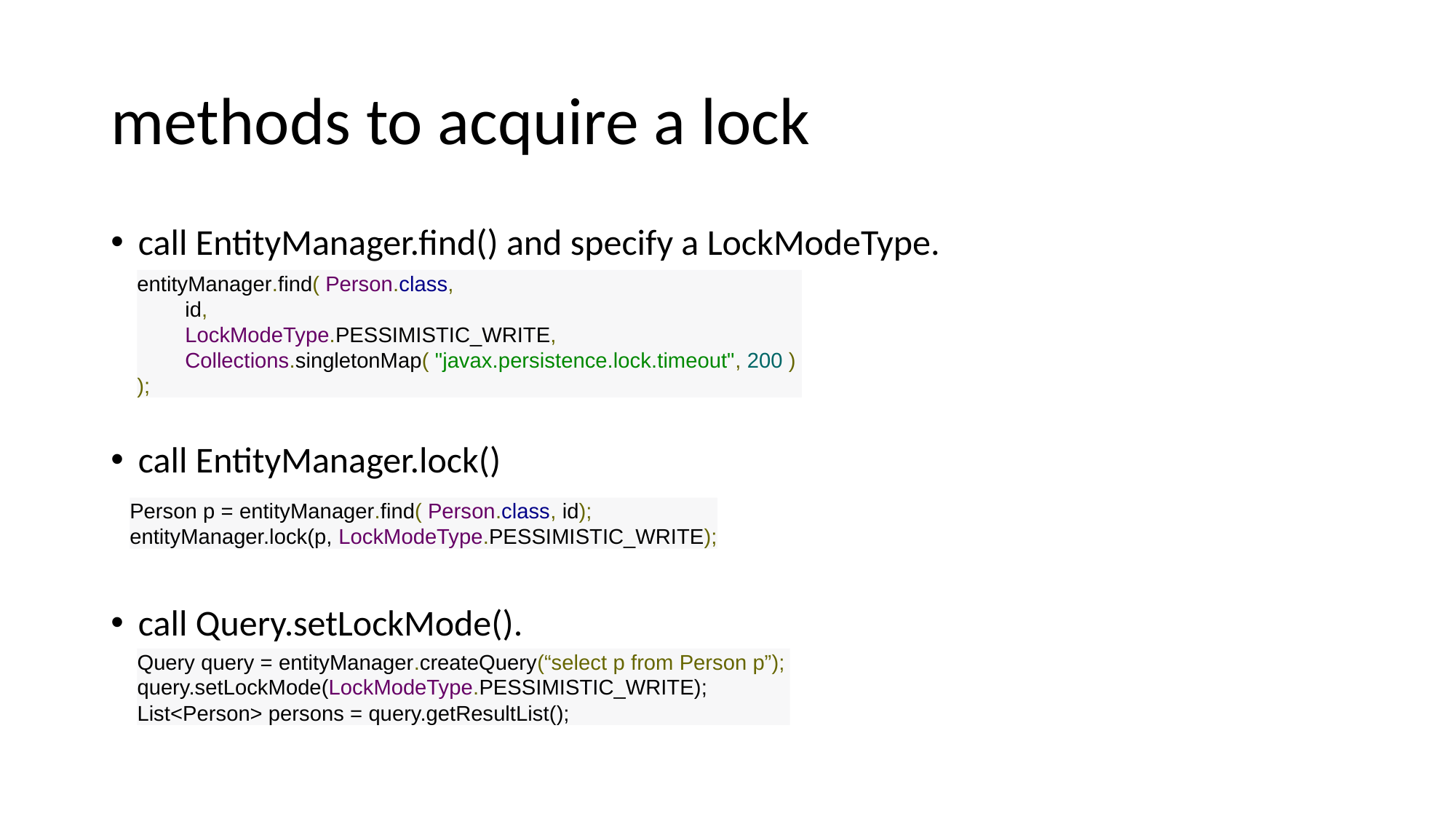

# methods to acquire a lock
call EntityManager.find() and specify a LockModeType.

call EntityManager.lock()

call Query.setLockMode().
entityManager.find( Person.class,
        id,
        LockModeType.PESSIMISTIC_WRITE,
        Collections.singletonMap( "javax.persistence.lock.timeout", 200 )
);
Person p = entityManager.find( Person.class, id);
entityManager.lock(p, LockModeType.PESSIMISTIC_WRITE);
Query query = entityManager.createQuery(“select p from Person p”);
query.setLockMode(LockModeType.PESSIMISTIC_WRITE);
List<Person> persons = query.getResultList();